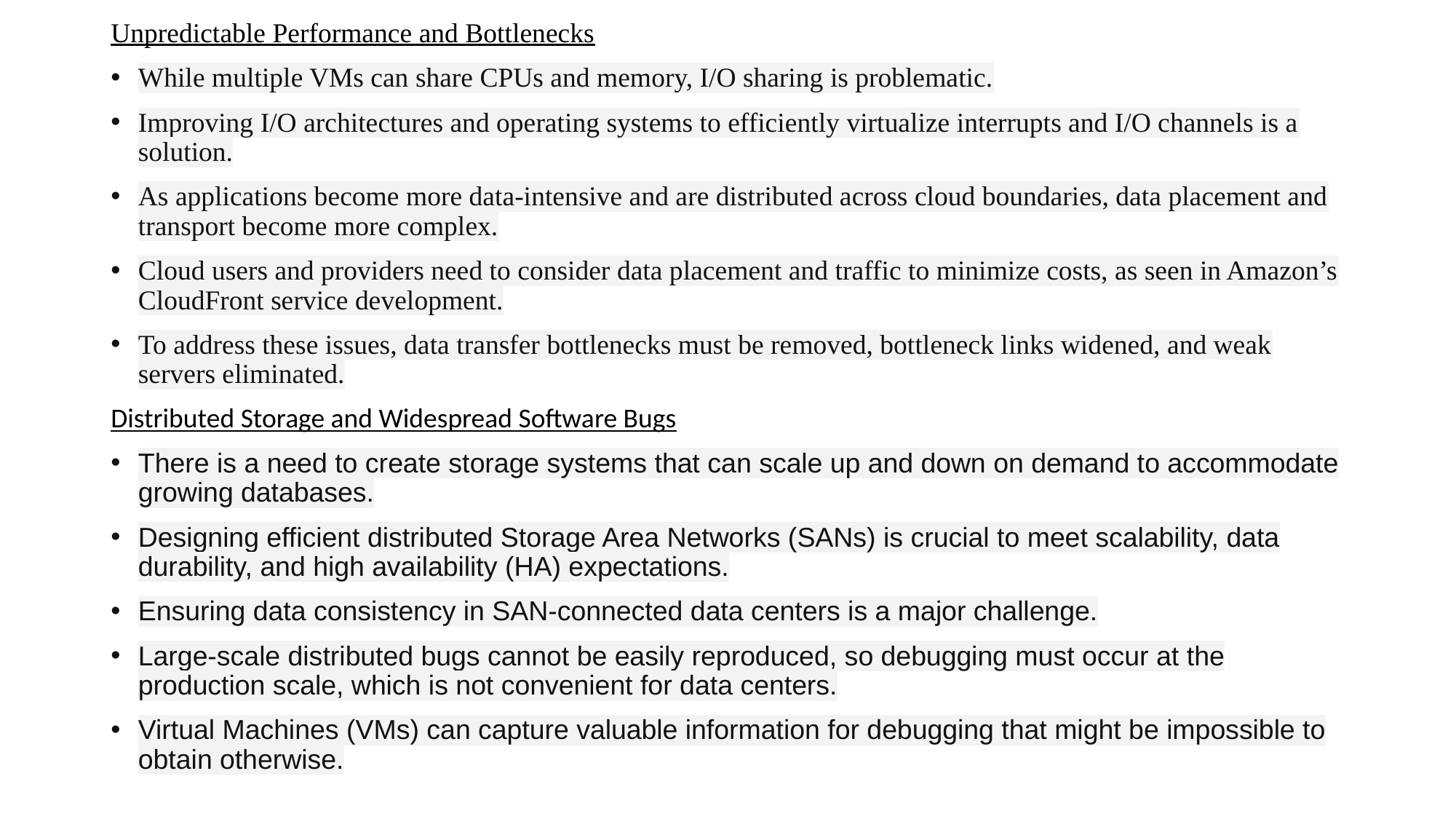

Unpredictable Performance and Bottlenecks
While multiple VMs can share CPUs and memory, I/O sharing is problematic.
Improving I/O architectures and operating systems to efficiently virtualize interrupts and I/O channels is a solution.
As applications become more data-intensive and are distributed across cloud boundaries, data placement and transport become more complex.
Cloud users and providers need to consider data placement and traffic to minimize costs, as seen in Amazon’s CloudFront service development.
To address these issues, data transfer bottlenecks must be removed, bottleneck links widened, and weak servers eliminated.
Distributed Storage and Widespread Software Bugs
There is a need to create storage systems that can scale up and down on demand to accommodate growing databases.
Designing efficient distributed Storage Area Networks (SANs) is crucial to meet scalability, data durability, and high availability (HA) expectations.
Ensuring data consistency in SAN-connected data centers is a major challenge.
Large-scale distributed bugs cannot be easily reproduced, so debugging must occur at the production scale, which is not convenient for data centers.
Virtual Machines (VMs) can capture valuable information for debugging that might be impossible to obtain otherwise.